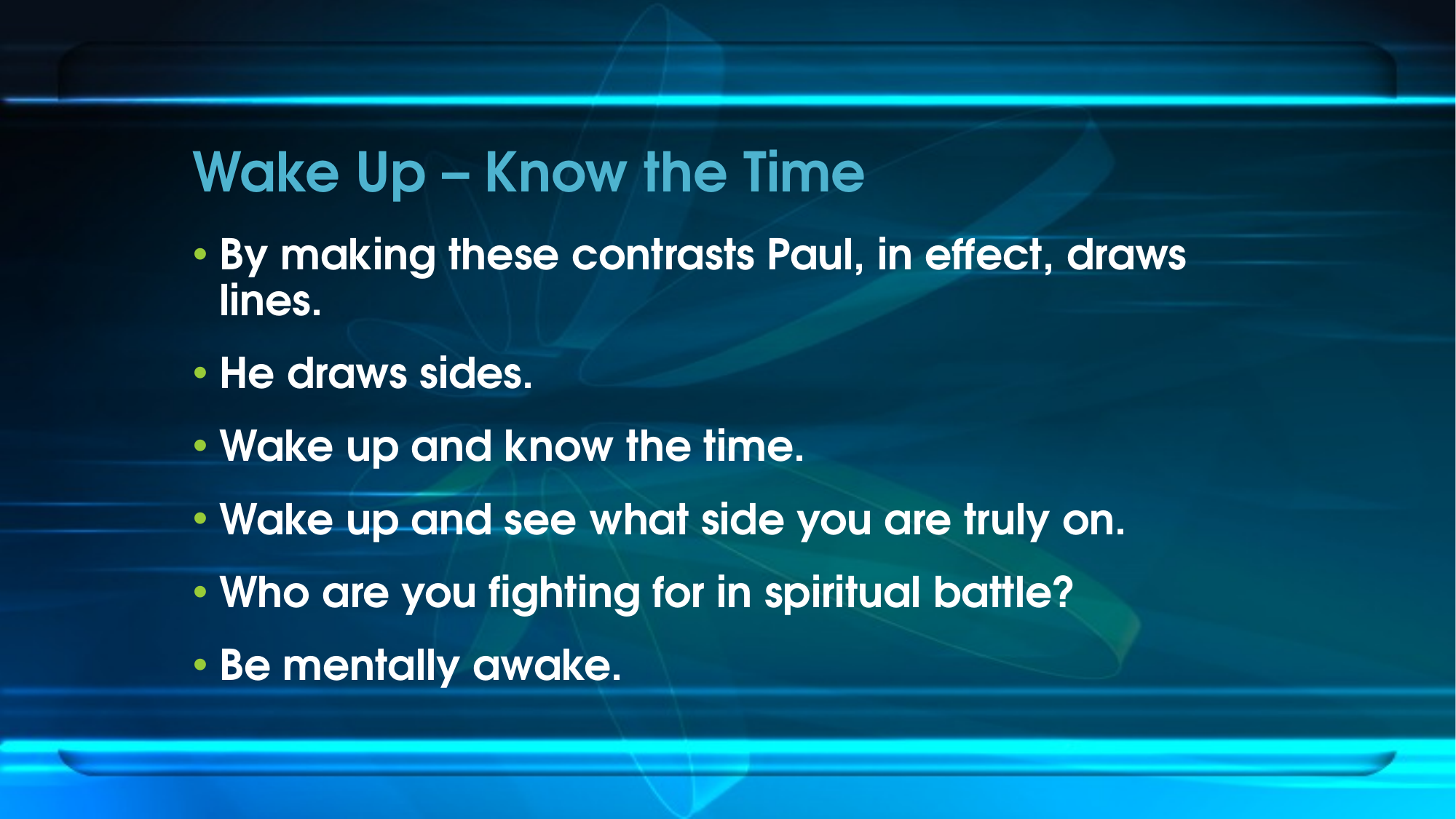

# Wake Up – Know the Time
By making these contrasts Paul, in effect, draws lines.
He draws sides.
Wake up and know the time.
Wake up and see what side you are truly on.
Who are you fighting for in spiritual battle?
Be mentally awake.